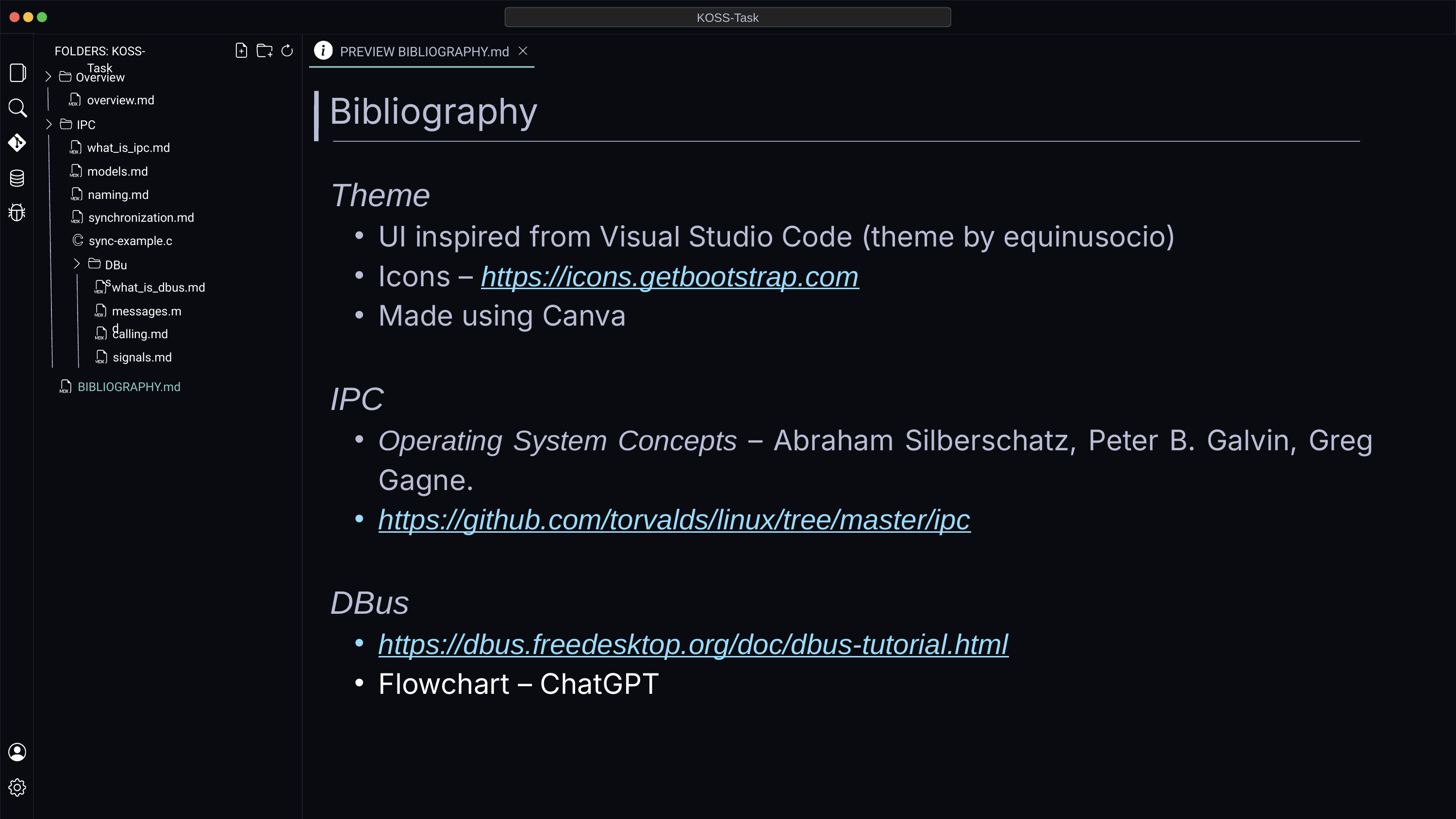

KOSS-Task

PREVIEW BIBLIOGRAPHY.md

FOLDERS: KOSS-Task

Overview

Bibliography

overview.md

IPC

what_is_ipc.md

models.md

Theme
UI inspired from Visual Studio Code (theme by equinusocio)
Icons – https://icons.getbootstrap.com
Made using Canva

IPC
Operating System Concepts – Abraham Silberschatz, Peter B. Galvin, Greg Gagne.
https://github.com/torvalds/linux/tree/master/ipc

DBus
https://dbus.freedesktop.org/doc/dbus-tutorial.html
Flowchart – ChatGPT

naming.md

synchronization.md

sync-example.c

DBus

what_is_dbus.md

messages.md

calling.md

signals.md

BIBLIOGRAPHY.md